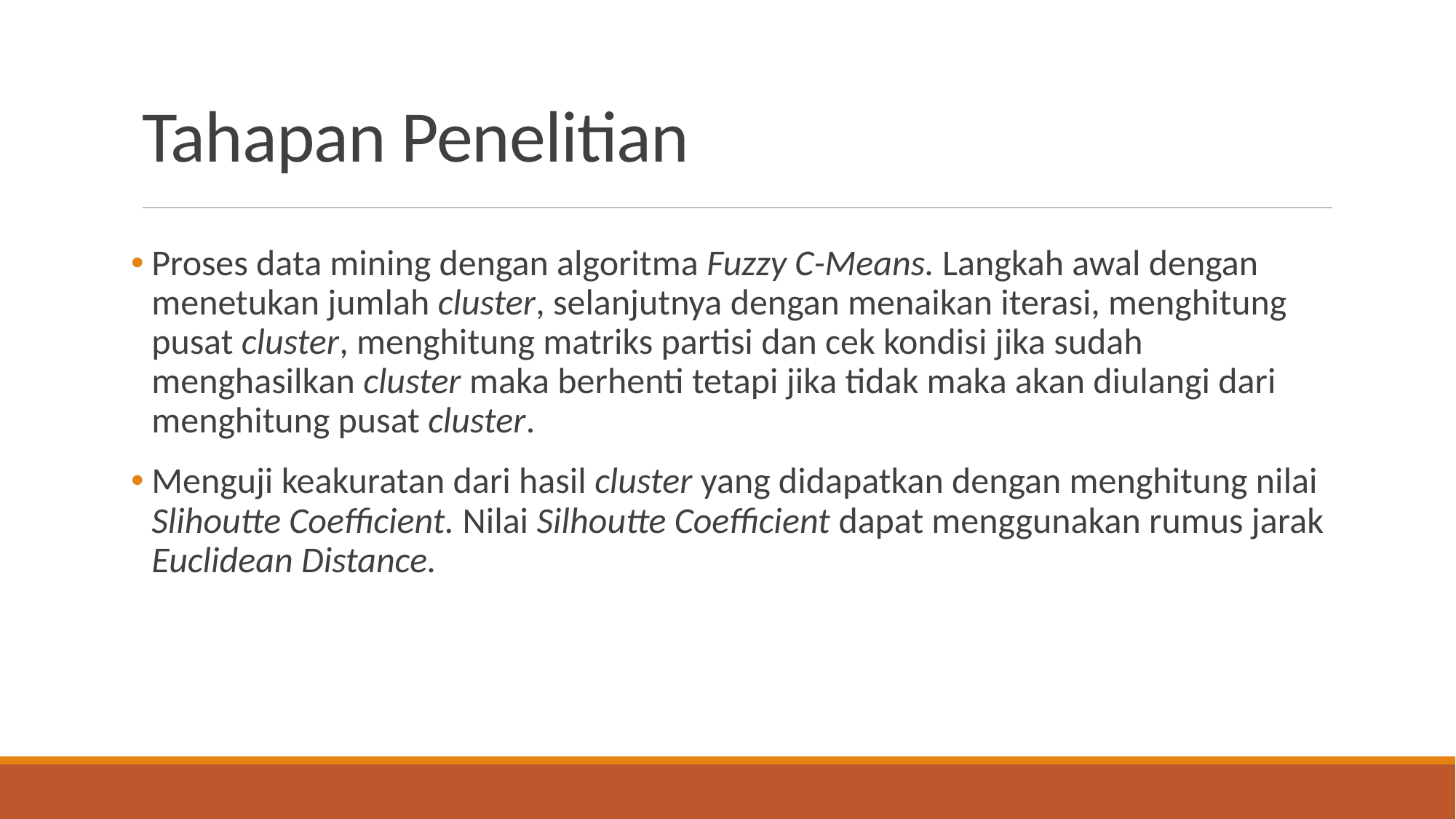

# Tahapan Penelitian
Proses data mining dengan algoritma Fuzzy C-Means. Langkah awal dengan menetukan jumlah cluster, selanjutnya dengan menaikan iterasi, menghitung pusat cluster, menghitung matriks partisi dan cek kondisi jika sudah menghasilkan cluster maka berhenti tetapi jika tidak maka akan diulangi dari menghitung pusat cluster.
Menguji keakuratan dari hasil cluster yang didapatkan dengan menghitung nilai Slihoutte Coefficient. Nilai Silhoutte Coefficient dapat menggunakan rumus jarak Euclidean Distance.